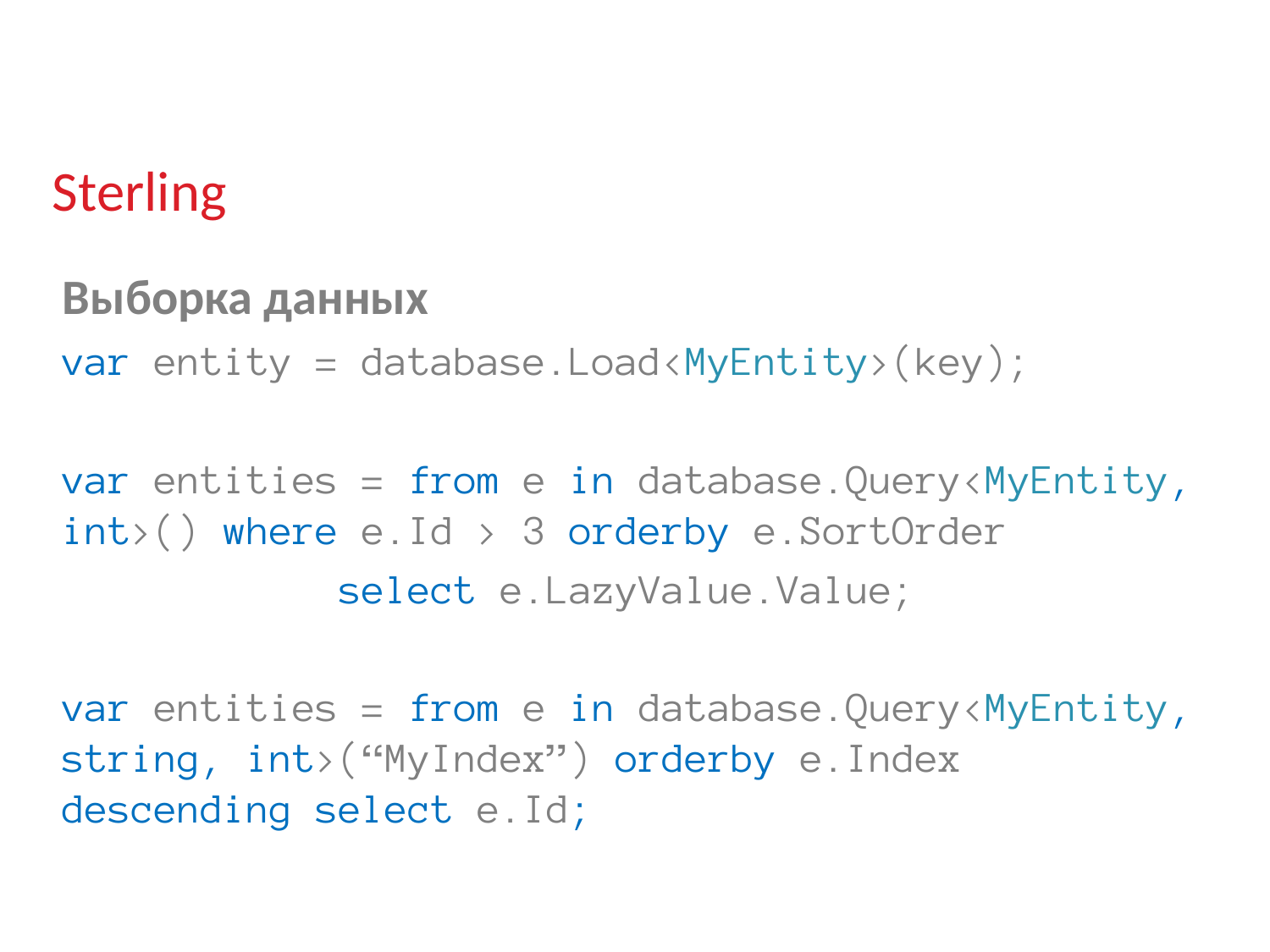

# Sterling
Выборка данных
var entity = database.Load<MyEntity>(key);

var entities = from e in database.Query<MyEntity, int>() where e.Id > 3 orderby e.SortOrder
            select e.LazyValue.Value;

var entities = from e in database.Query<MyEntity, string, int>(“MyIndex”) orderby e.Index descending select e.Id;